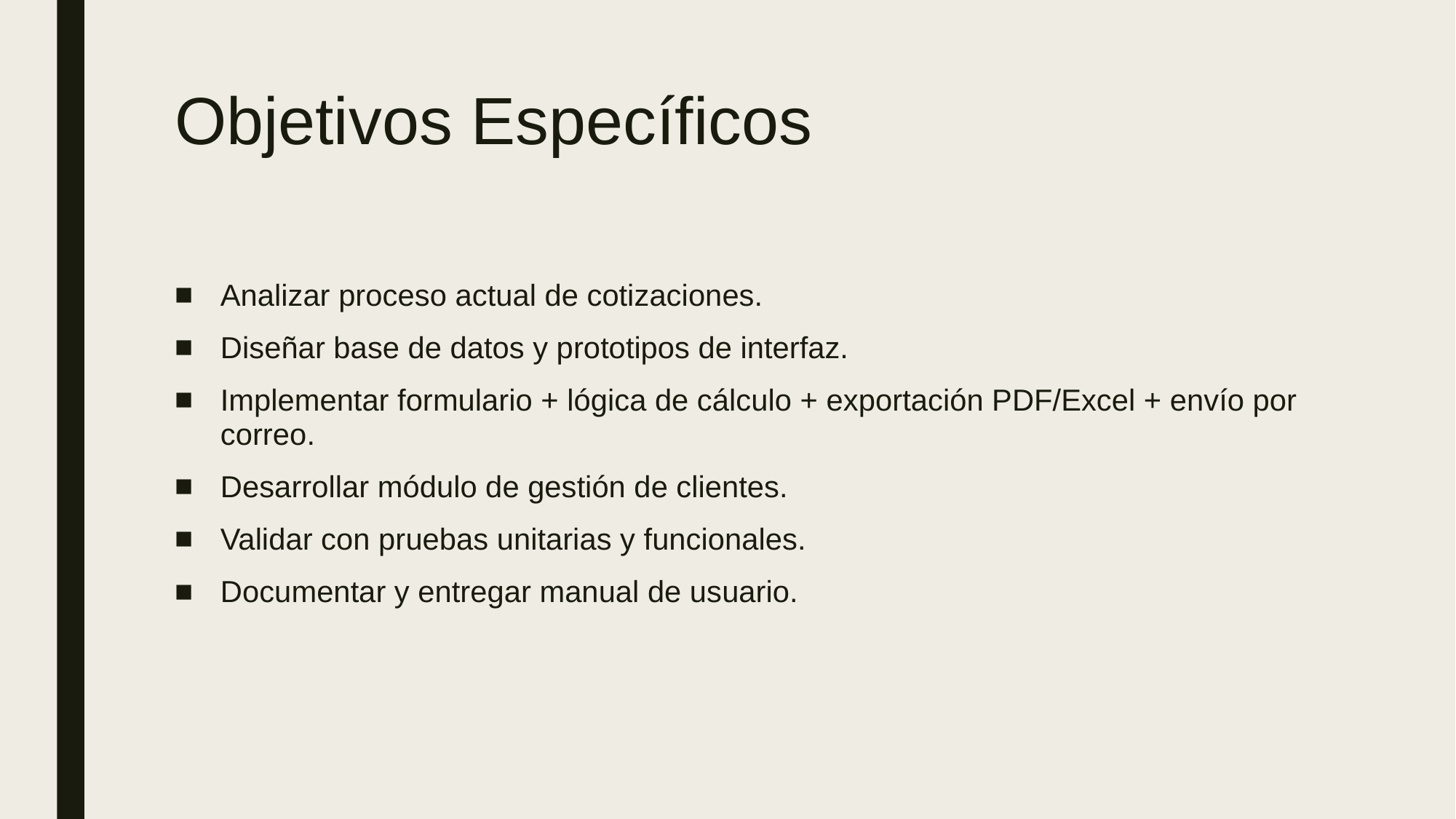

# Objetivos Específicos
Analizar proceso actual de cotizaciones.
Diseñar base de datos y prototipos de interfaz.
Implementar formulario + lógica de cálculo + exportación PDF/Excel + envío por correo.
Desarrollar módulo de gestión de clientes.
Validar con pruebas unitarias y funcionales.
Documentar y entregar manual de usuario.